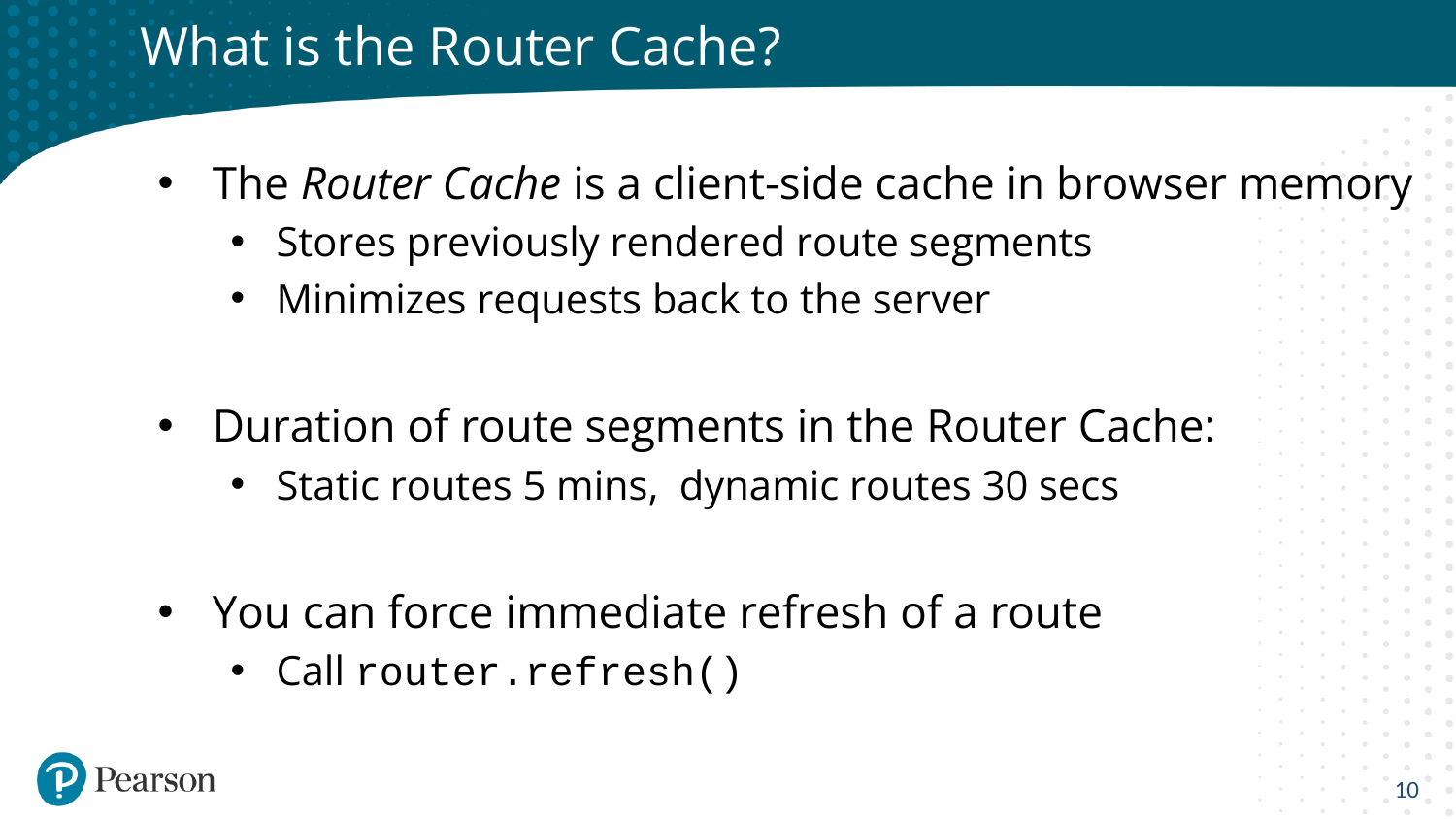

# What is the Router Cache?
The Router Cache is a client-side cache in browser memory
Stores previously rendered route segments
Minimizes requests back to the server

Duration of route segments in the Router Cache:
Static routes 5 mins,  dynamic routes 30 secs

You can force immediate refresh of a route
Call router.refresh()

10